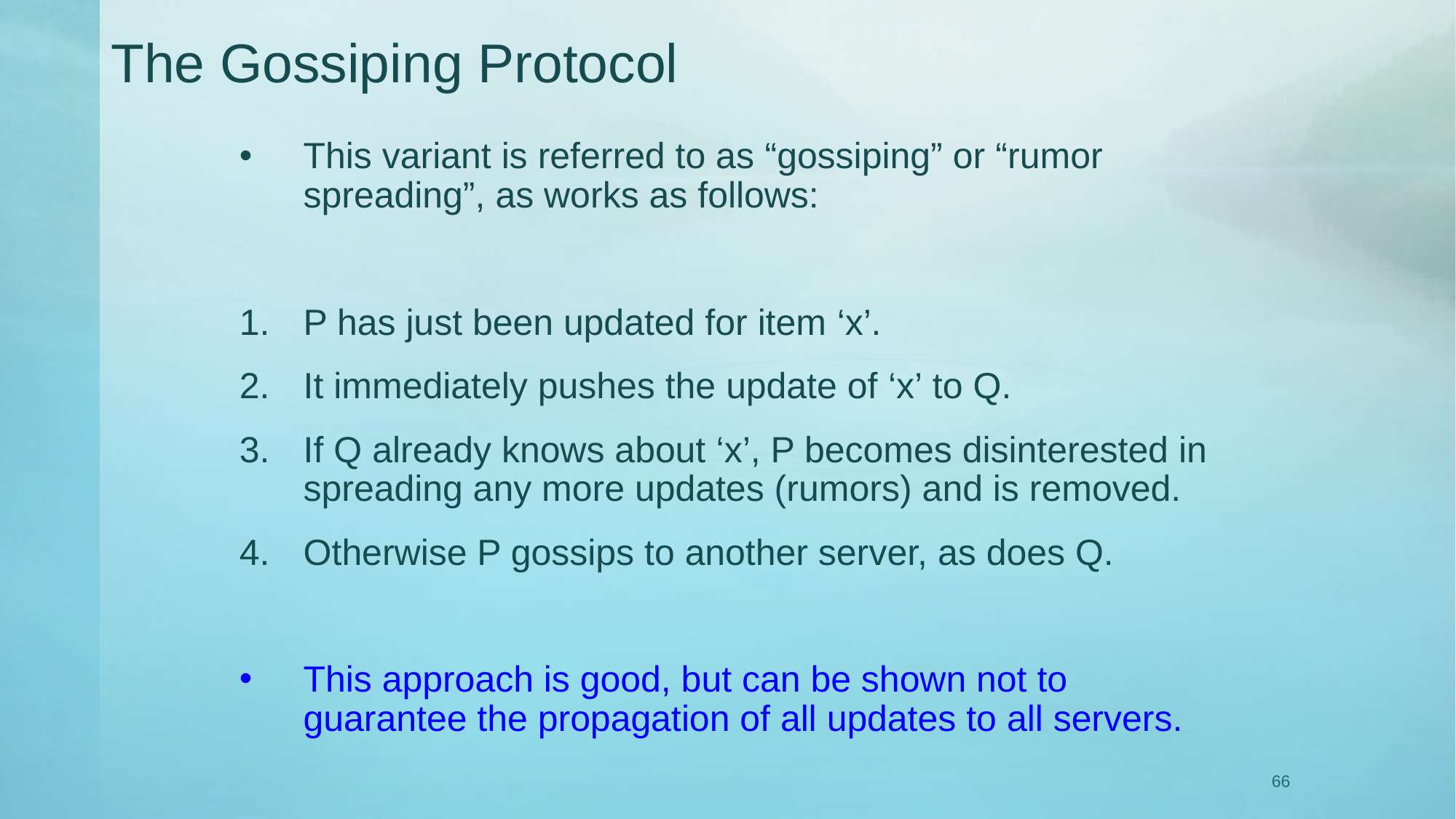

# The Gossiping Protocol
This variant is referred to as “gossiping” or “rumor spreading”, as works as follows:

P has just been updated for item ‘x’.
It immediately pushes the update of ‘x’ to Q.
If Q already knows about ‘x’, P becomes disinterested in spreading any more updates (rumors) and is removed.
Otherwise P gossips to another server, as does Q.

This approach is good, but can be shown not to guarantee the propagation of all updates to all servers.
66